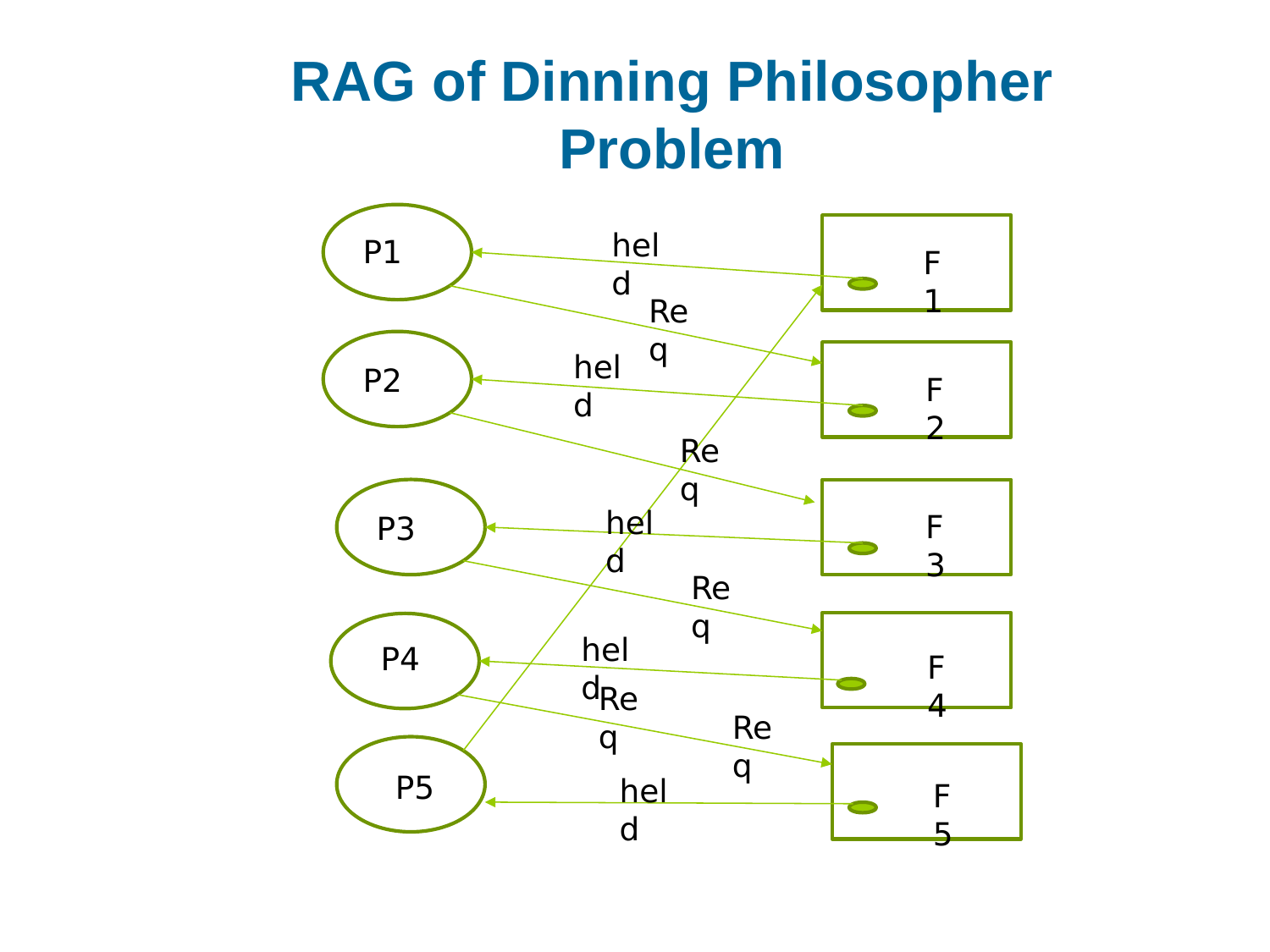

# RAG of Dinning Philosopher Problem

P1
F1

P2
F2

F3
P3

held
Req
held
Req
held
Req

held
P4
F4
Req

Req

P5
held
F5